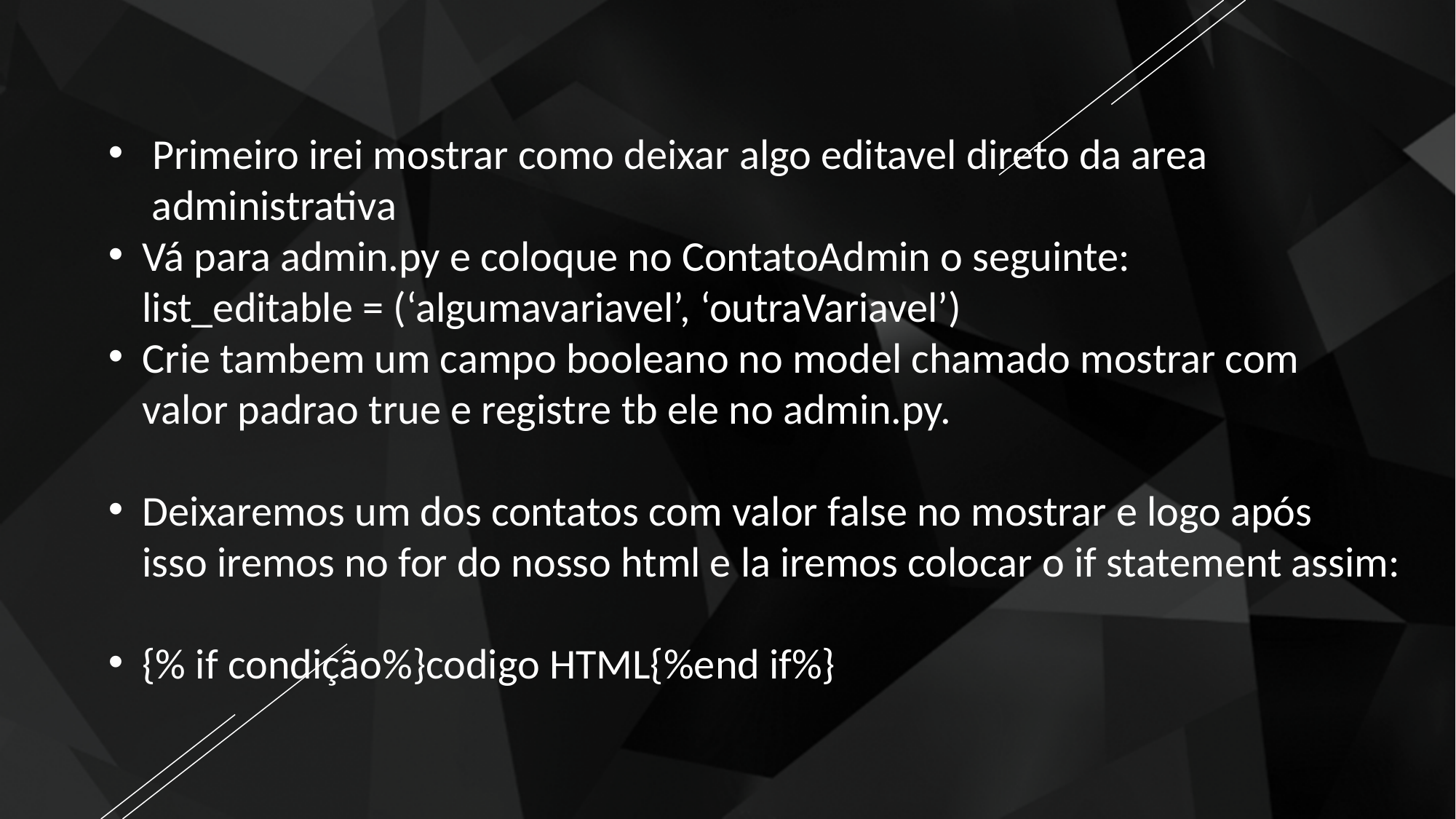

Primeiro irei mostrar como deixar algo editavel direto da area
 administrativa
Vá para admin.py e coloque no ContatoAdmin o seguinte:
list_editable = (‘algumavariavel’, ‘outraVariavel’)
Crie tambem um campo booleano no model chamado mostrar com
valor padrao true e registre tb ele no admin.py.

Deixaremos um dos contatos com valor false no mostrar e logo após
isso iremos no for do nosso html e la iremos colocar o if statement assim:

{% if condição%}codigo HTML{%end if%}